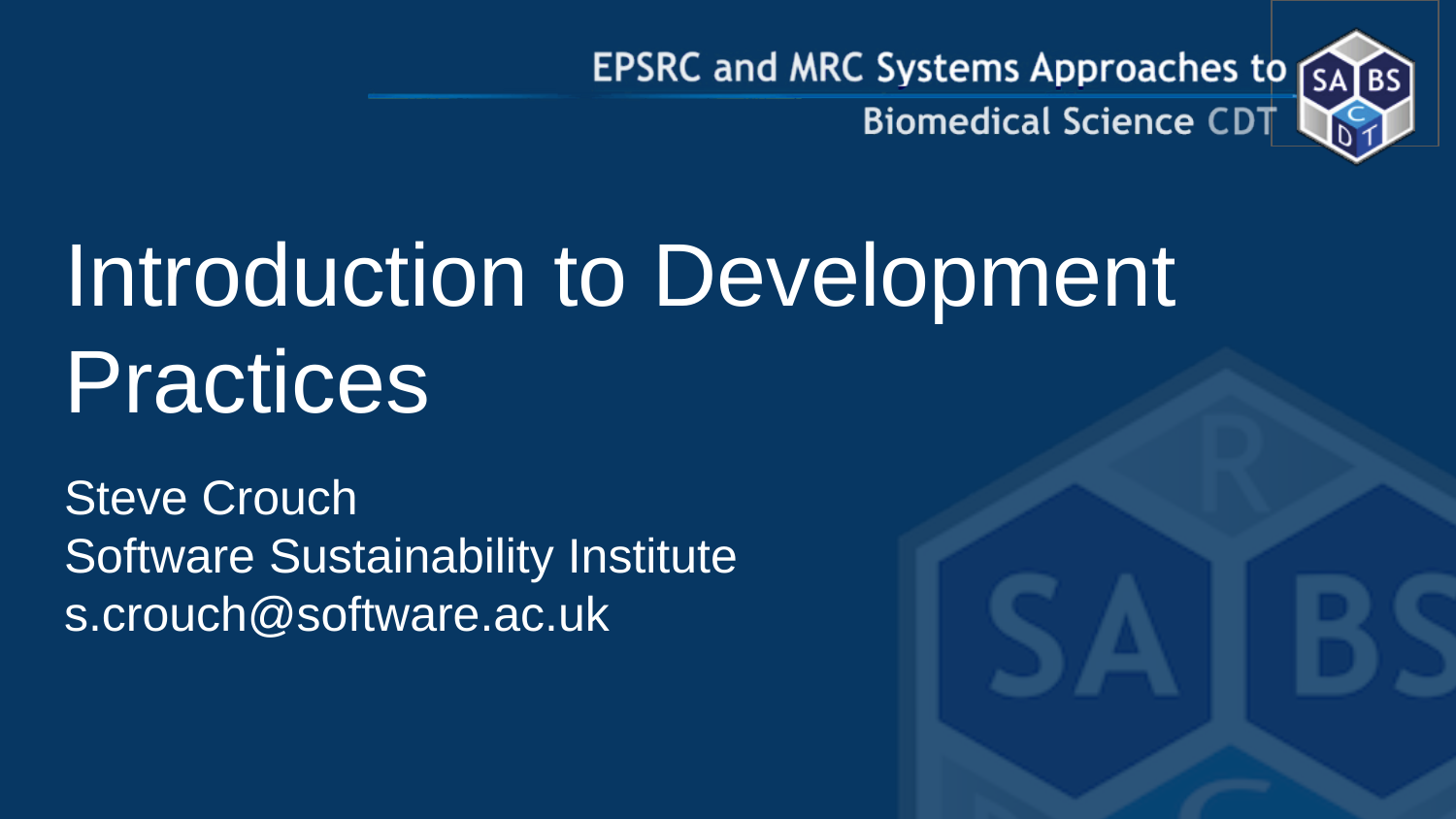

# Introduction to Development Practices
Steve Crouch
Software Sustainability Institute
s.crouch@software.ac.uk